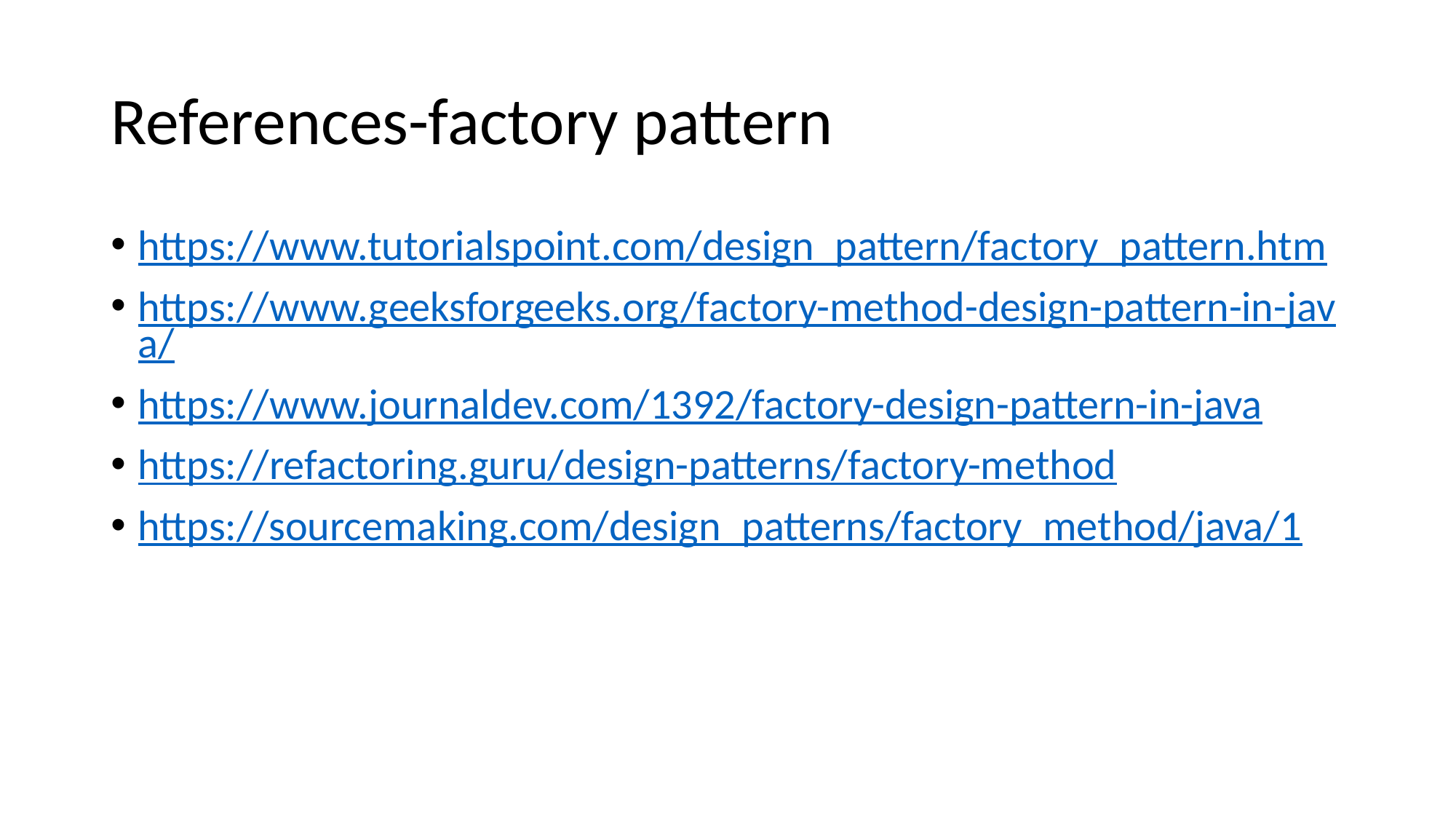

# References-factory pattern
https://www.tutorialspoint.com/design_pattern/factory_pattern.htm
https://www.geeksforgeeks.org/factory-method-design-pattern-in-java/
https://www.journaldev.com/1392/factory-design-pattern-in-java
https://refactoring.guru/design-patterns/factory-method
https://sourcemaking.com/design_patterns/factory_method/java/1